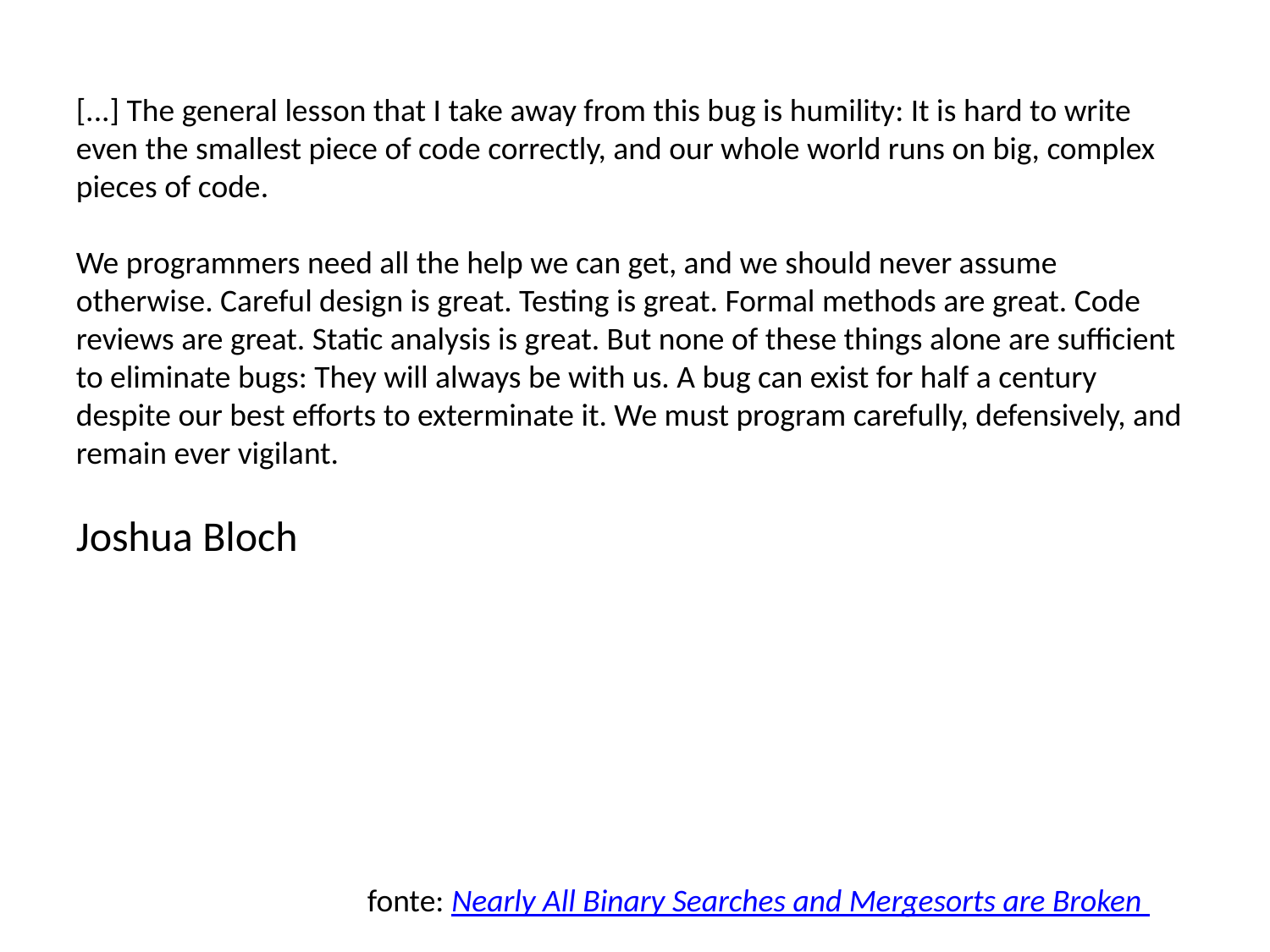

[...] The general lesson that I take away from this bug is humility: It is hard to write even the smallest piece of code correctly, and our whole world runs on big, complex pieces of code.

We programmers need all the help we can get, and we should never assume otherwise. Careful design is great. Testing is great. Formal methods are great. Code reviews are great. Static analysis is great. But none of these things alone are sufficient to eliminate bugs: They will always be with us. A bug can exist for half a century despite our best efforts to exterminate it. We must program carefully, defensively, and remain ever vigilant.

Joshua Bloch
fonte: Nearly All Binary Searches and Mergesorts are Broken